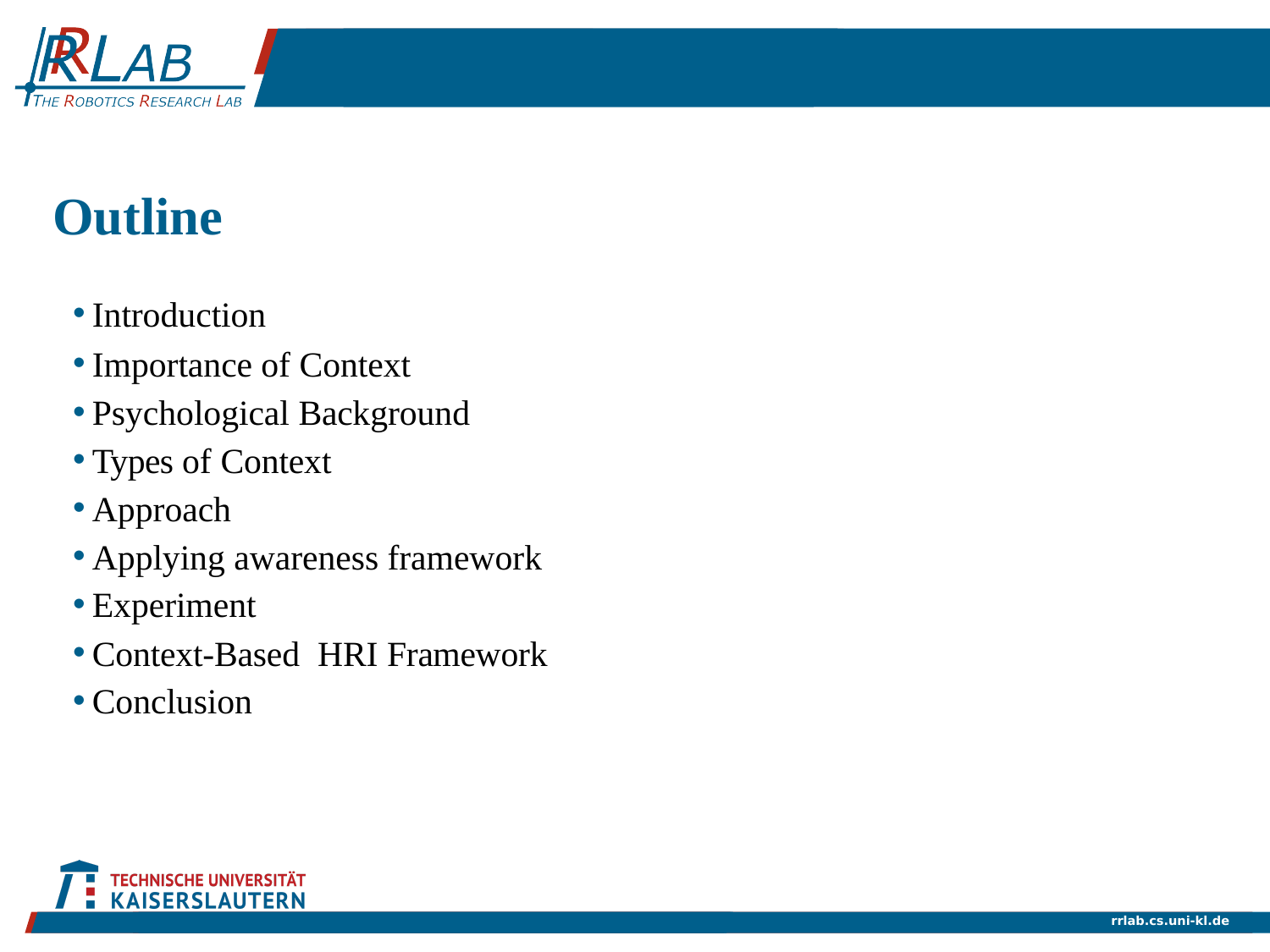

# Outline
Introduction
Importance of Context
Psychological Background
Types of Context
Approach
Applying awareness framework
Experiment
Context-Based  HRI Framework
Conclusion